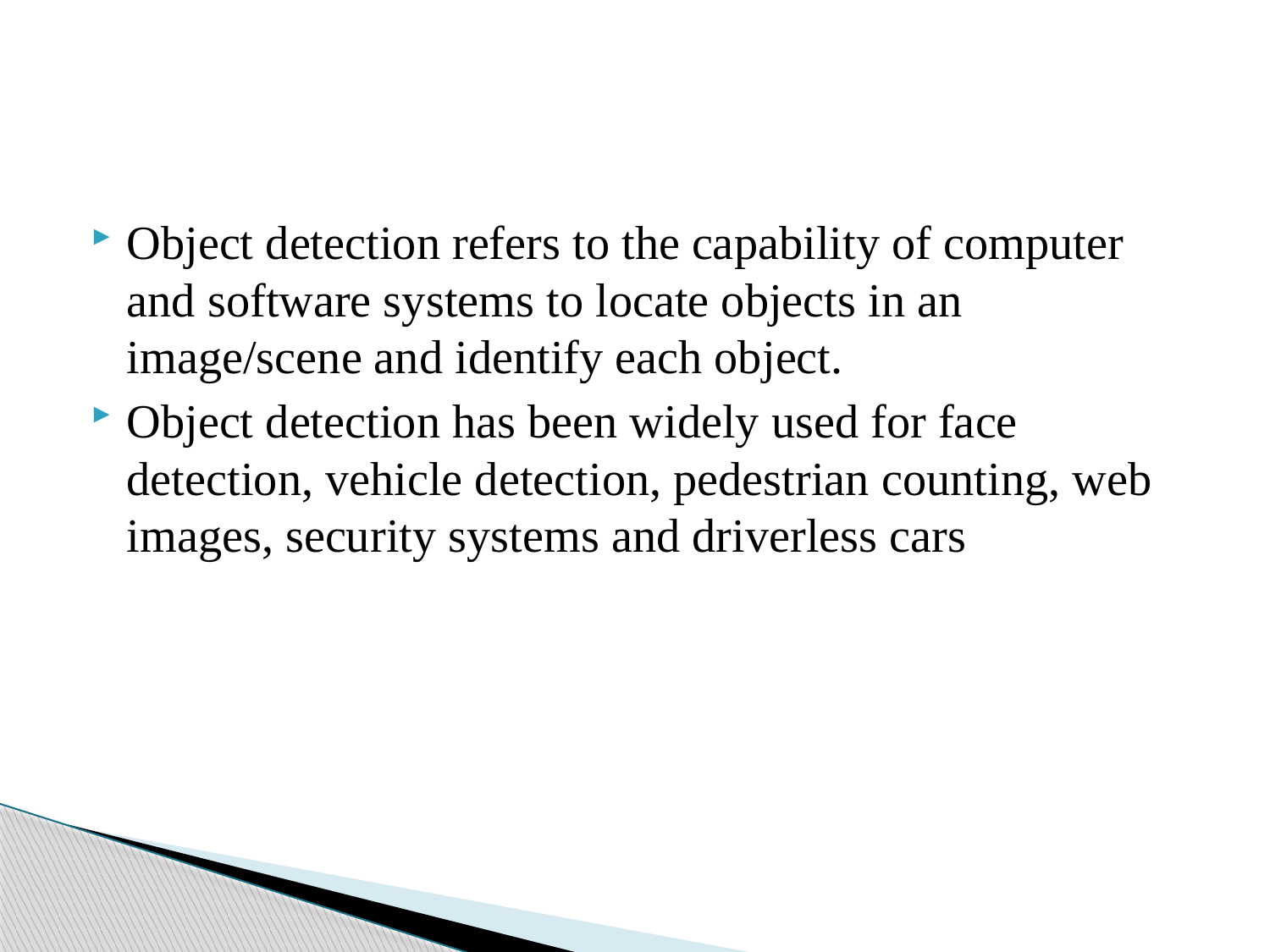

Object detection refers to the capability of computer and software systems to locate objects in an image/scene and identify each object.
Object detection has been widely used for face detection, vehicle detection, pedestrian counting, web images, security systems and driverless cars